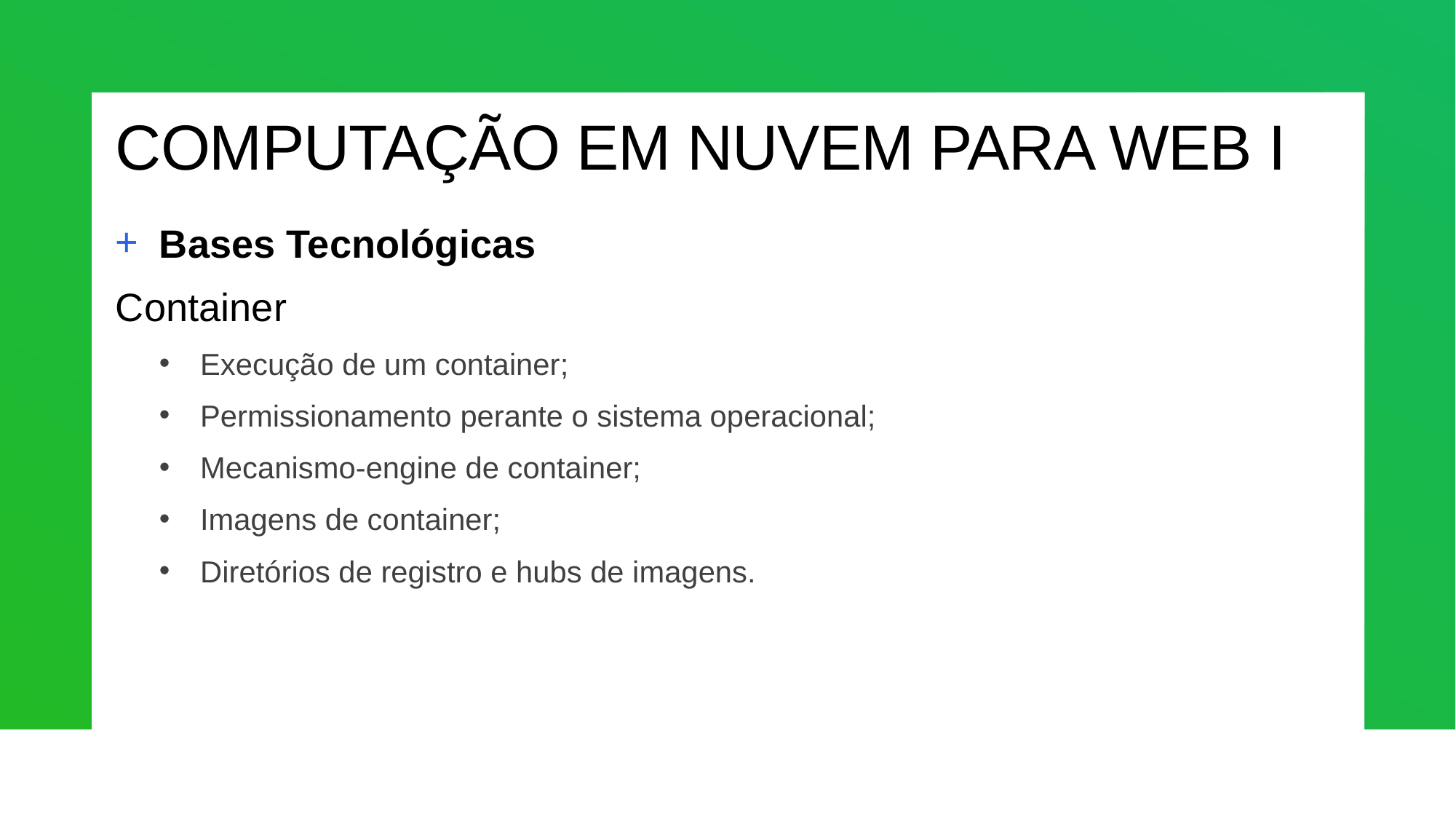

# COMPUTAÇÃO EM NUVEM PARA WEB I
Bases Tecnológicas
Container
Execução de um container;
Permissionamento perante o sistema operacional;
Mecanismo-engine de container;
Imagens de container;
Diretórios de registro e hubs de imagens.